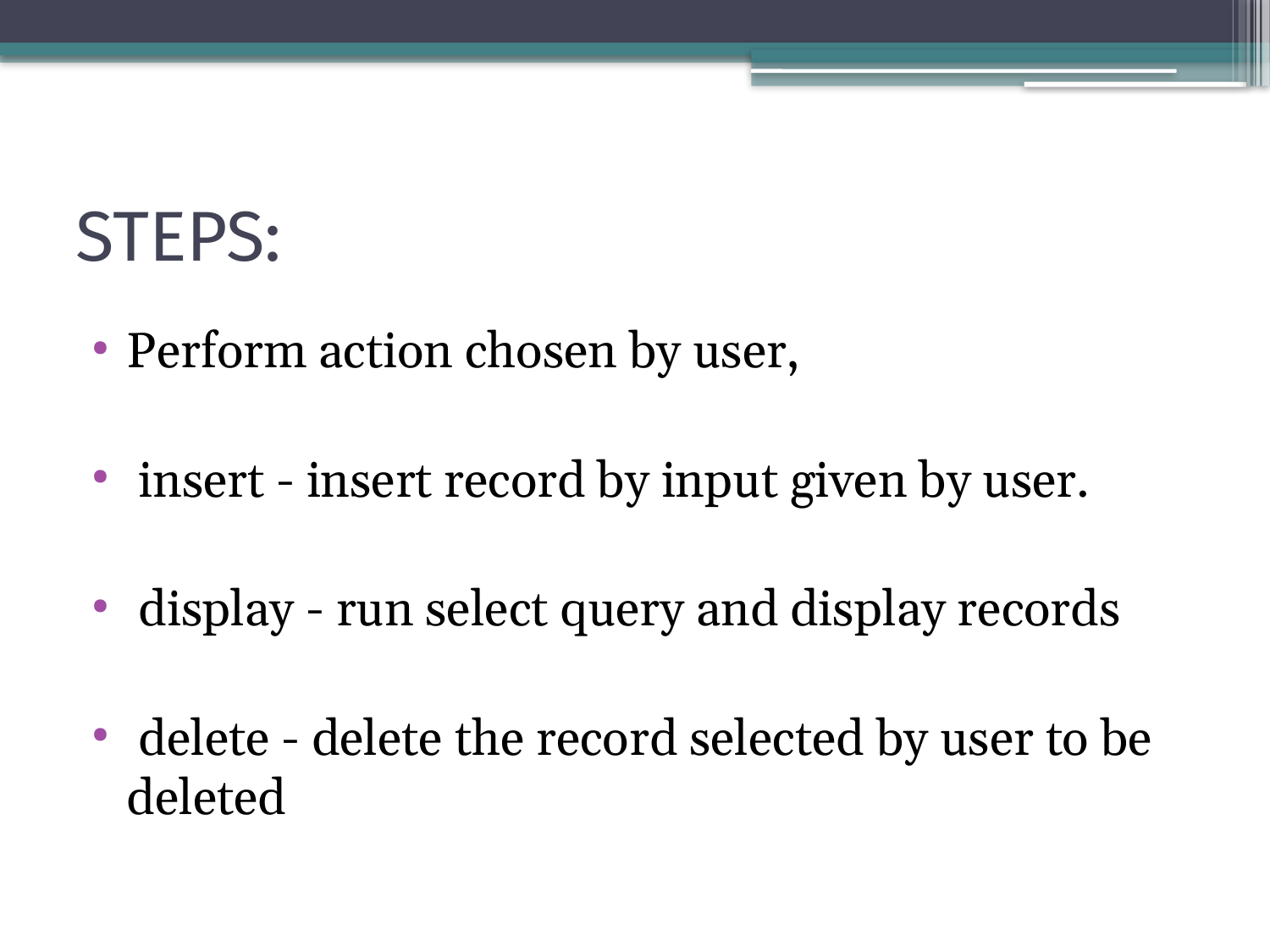

# STEPS:
Perform action chosen by user,

 insert - insert record by input given by user.

 display - run select query and display records

 delete - delete the record selected by user to be deleted